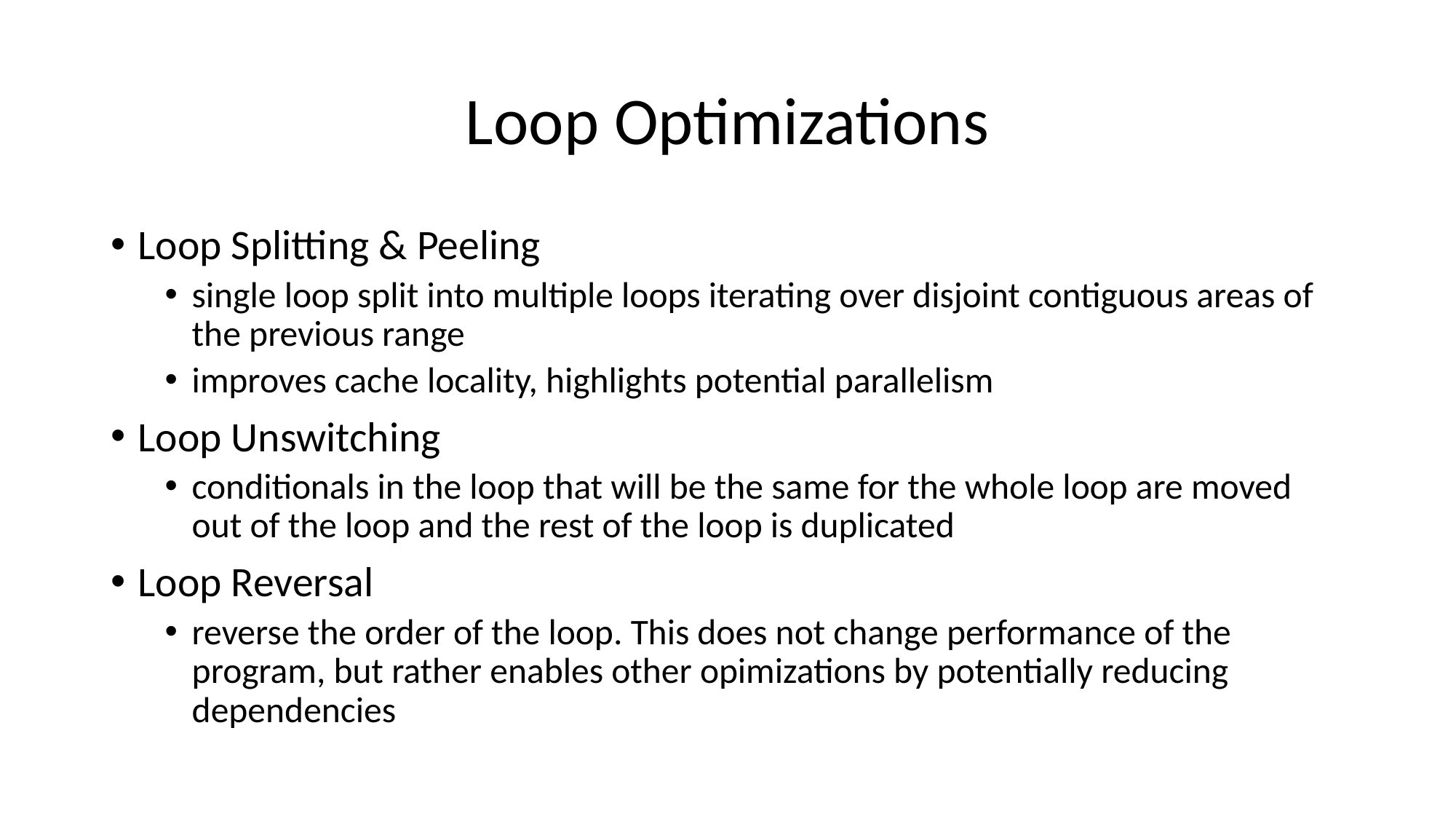

# Loop Optimizations
Loop Splitting & Peeling
single loop split into multiple loops iterating over disjoint contiguous areas of the previous range
improves cache locality, highlights potential parallelism
Loop Unswitching
conditionals in the loop that will be the same for the whole loop are moved out of the loop and the rest of the loop is duplicated
Loop Reversal
reverse the order of the loop. This does not change performance of the program, but rather enables other opimizations by potentially reducing dependencies